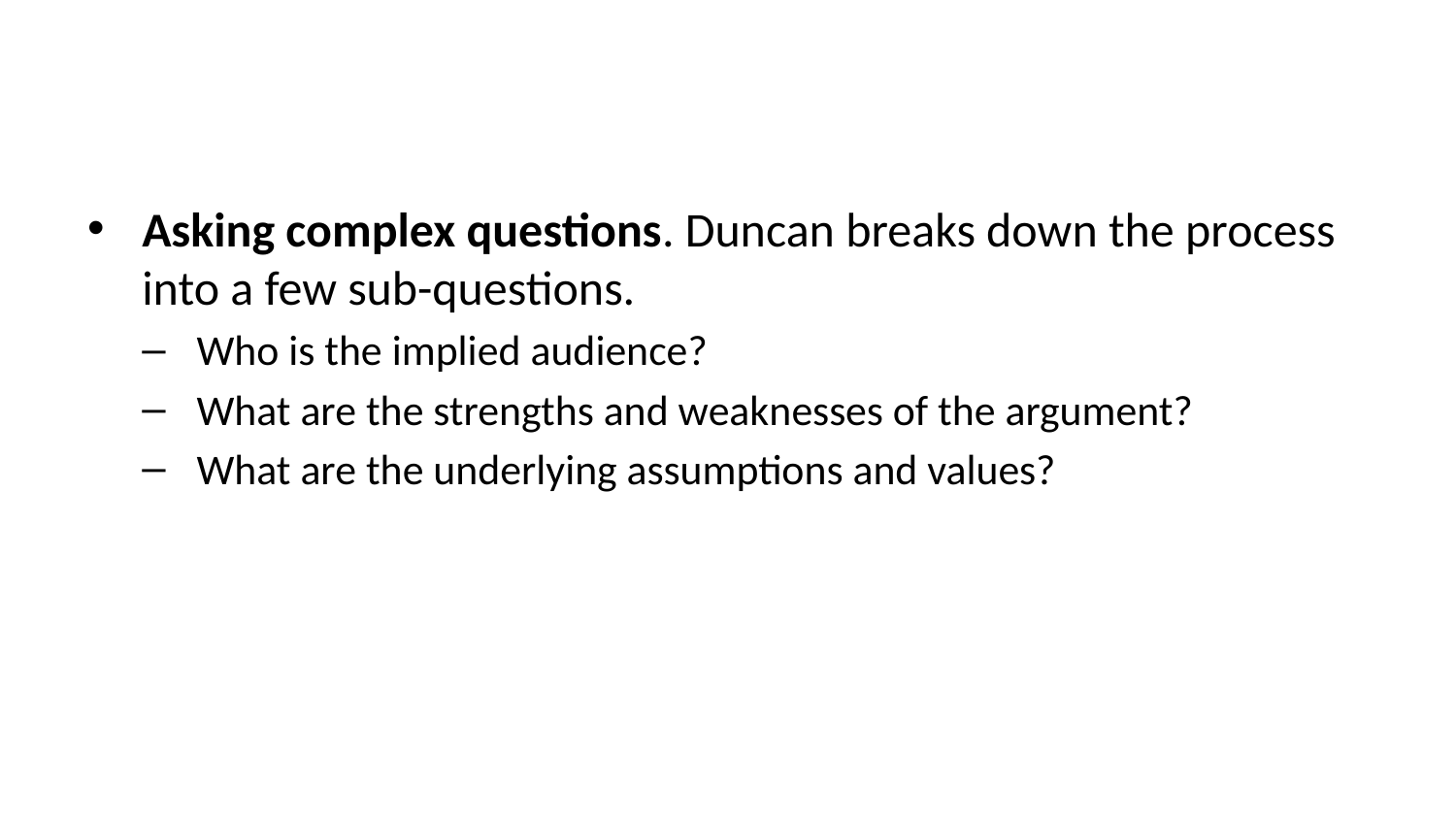

Asking complex questions. Duncan breaks down the process into a few sub-questions.
Who is the implied audience?
What are the strengths and weaknesses of the argument?
What are the underlying assumptions and values?